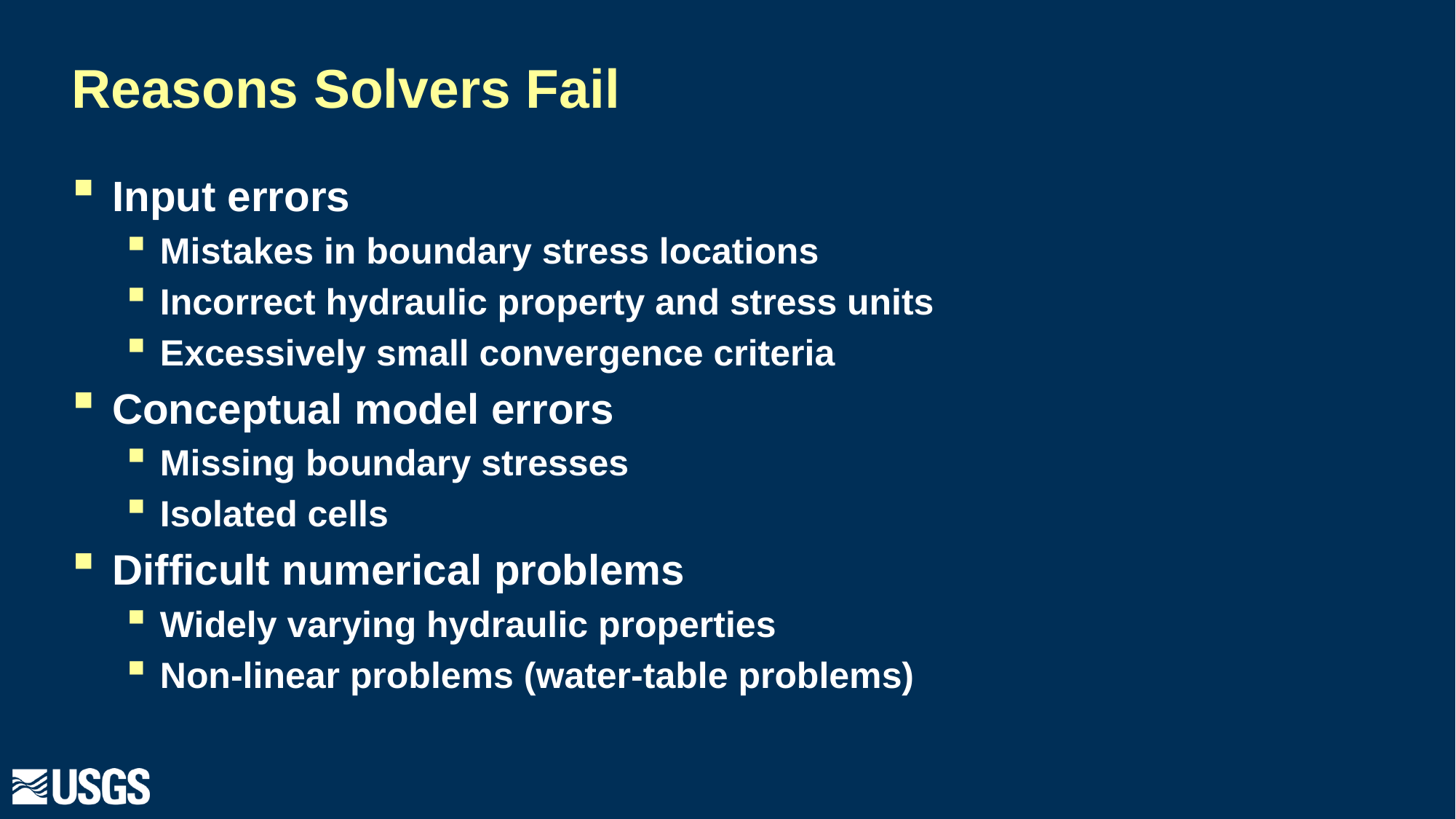

# Reasons Solvers Fail
Input errors
Mistakes in boundary stress locations
Incorrect hydraulic property and stress units
Excessively small convergence criteria
Conceptual model errors
Missing boundary stresses
Isolated cells
Difficult numerical problems
Widely varying hydraulic properties
Non-linear problems (water-table problems)